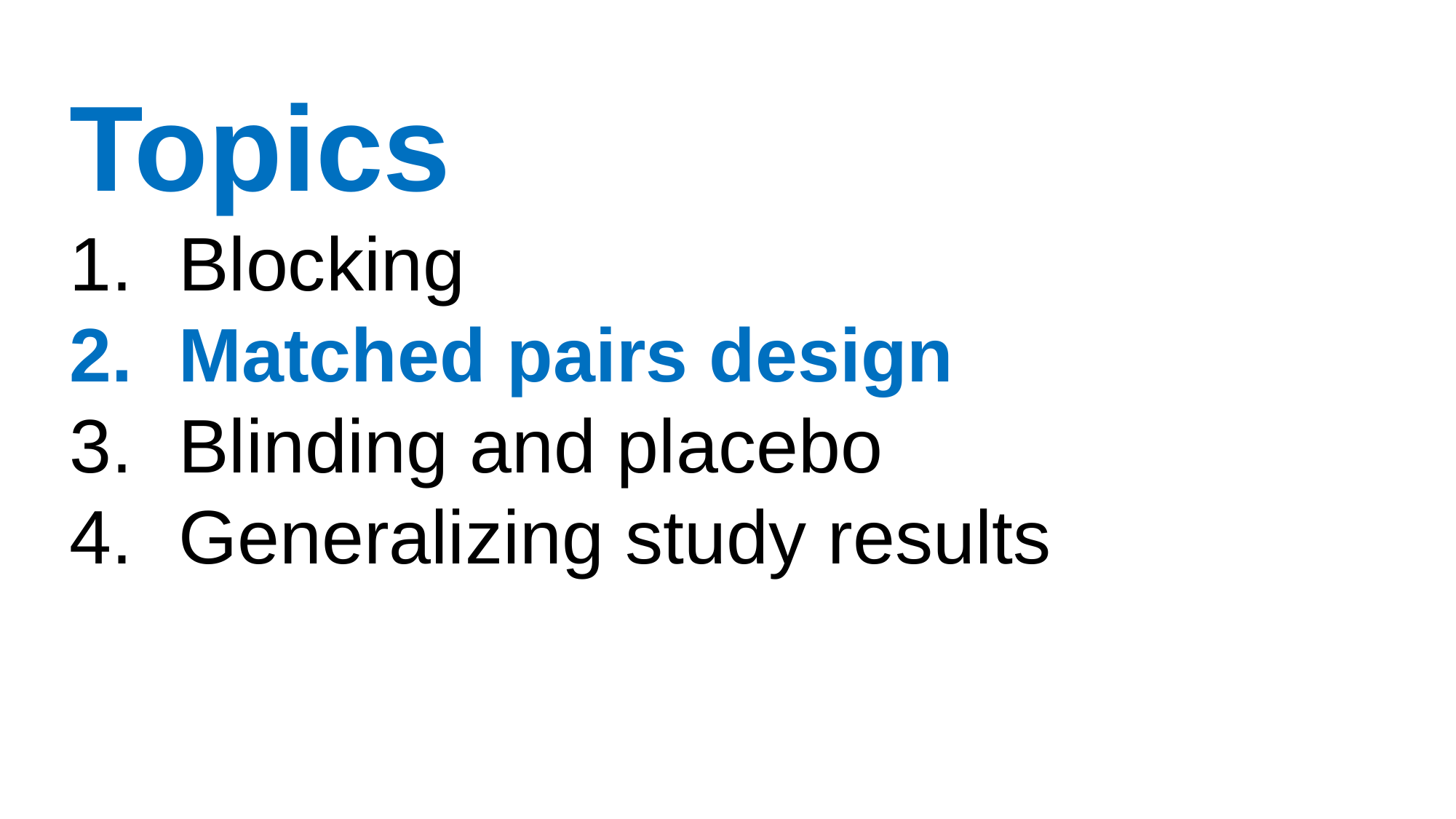

Topics
Blocking
Matched pairs design
Blinding and placebo
Generalizing study results